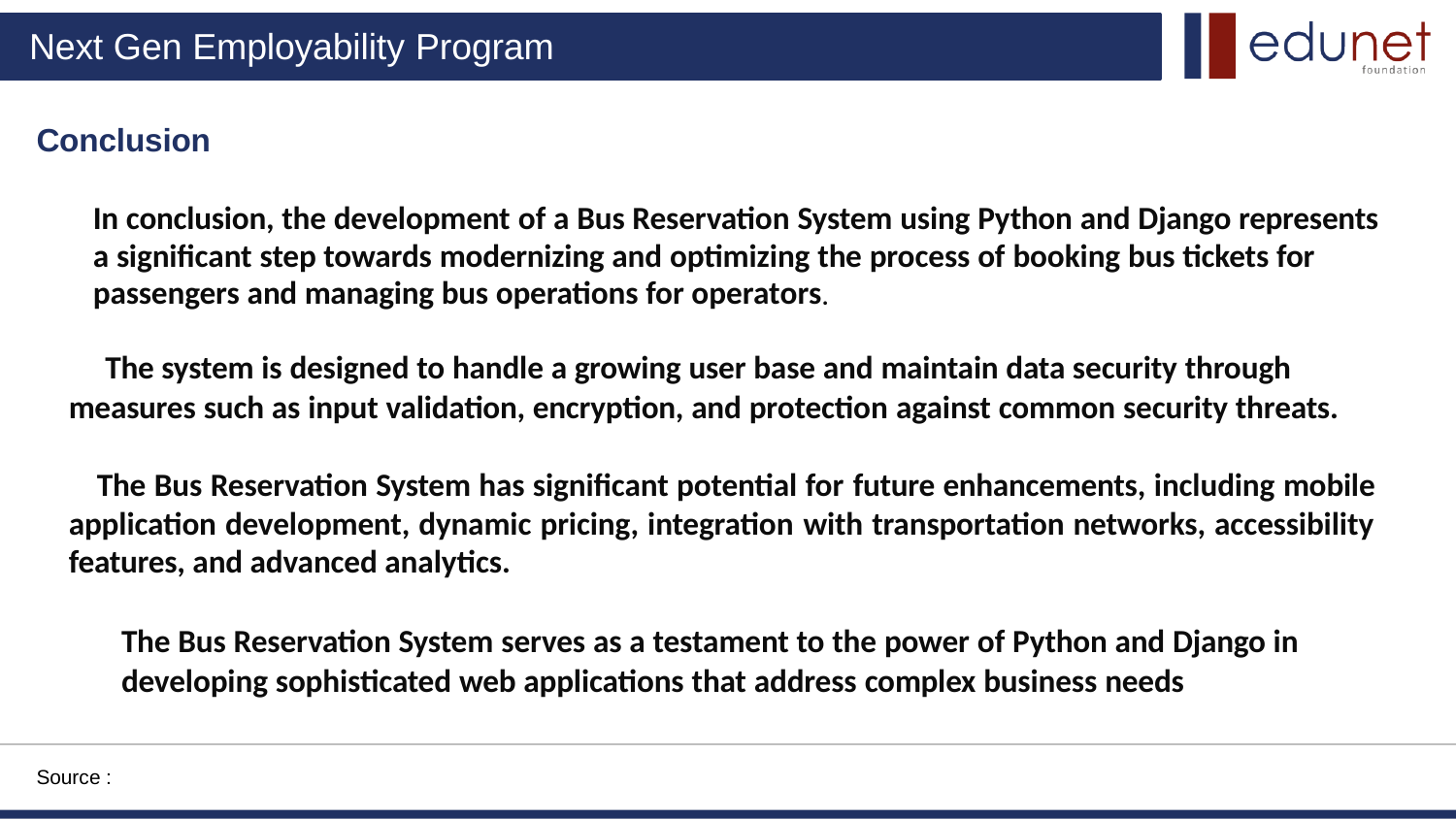

# Next Gen Employability Program
Conclusion

In conclusion, the development of a Bus Reservation System using Python and Django represents  a significant step towards modernizing and optimizing the process of booking bus tickets for  passengers and managing bus operations for operators.

The system is designed to handle a growing user base and maintain data security through  measures such as input validation, encryption, and protection against common security threats.

The Bus Reservation System has significant potential for future enhancements, including mobile  application development, dynamic pricing, integration with transportation networks, accessibility  features, and advanced analytics.

The Bus Reservation System serves as a testament to the power of Python and Django in
developing sophisticated web applications that address complex business needs

Source :